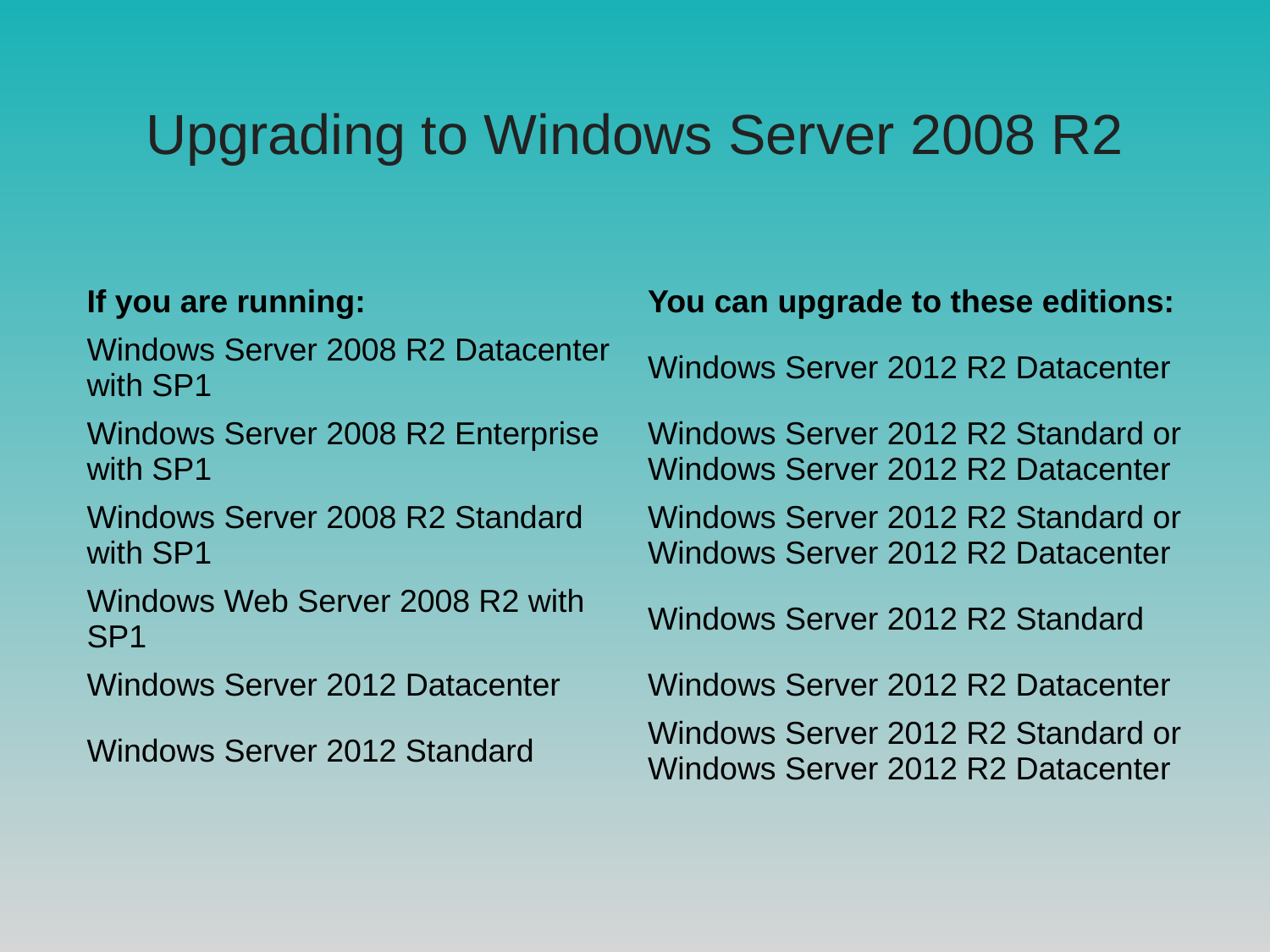

# Upgrading to Windows Server 2008 R2
| If you are running: | You can upgrade to these editions: |
| --- | --- |
| Windows Server 2008 R2 Datacenter with SP1 | Windows Server 2012 R2 Datacenter |
| Windows Server 2008 R2 Enterprise with SP1 | Windows Server 2012 R2 Standard or Windows Server 2012 R2 Datacenter |
| Windows Server 2008 R2 Standard with SP1 | Windows Server 2012 R2 Standard or Windows Server 2012 R2 Datacenter |
| Windows Web Server 2008 R2 with SP1 | Windows Server 2012 R2 Standard |
| Windows Server 2012 Datacenter | Windows Server 2012 R2 Datacenter |
| Windows Server 2012 Standard | Windows Server 2012 R2 Standard or Windows Server 2012 R2 Datacenter |